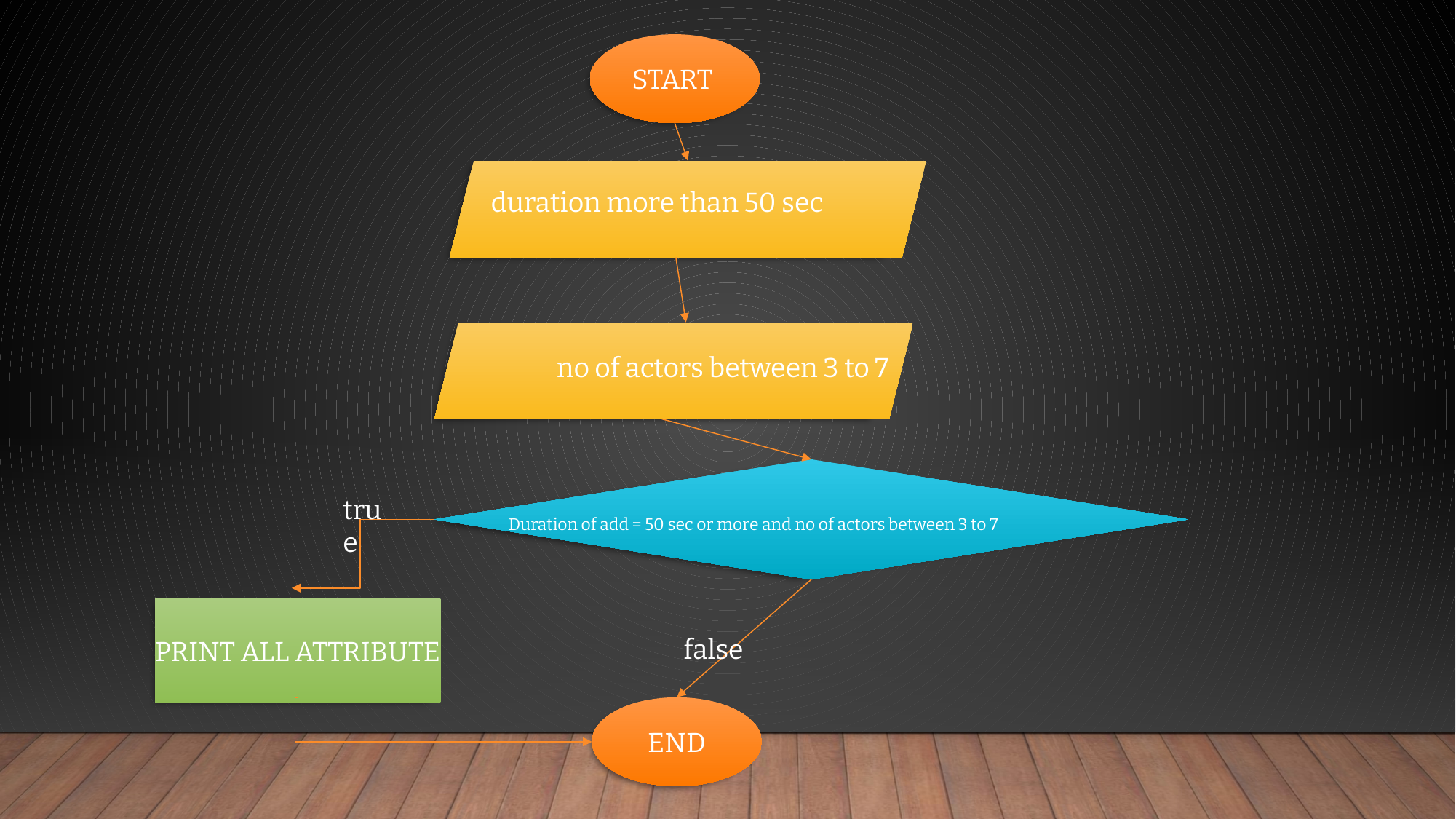

START

duration more than 50 sec

no of actors between 3 to 7

true
Duration of add = 50 sec or more and no of actors between 3 to 7

false
PRINT ALL ATTRIBUTE
END